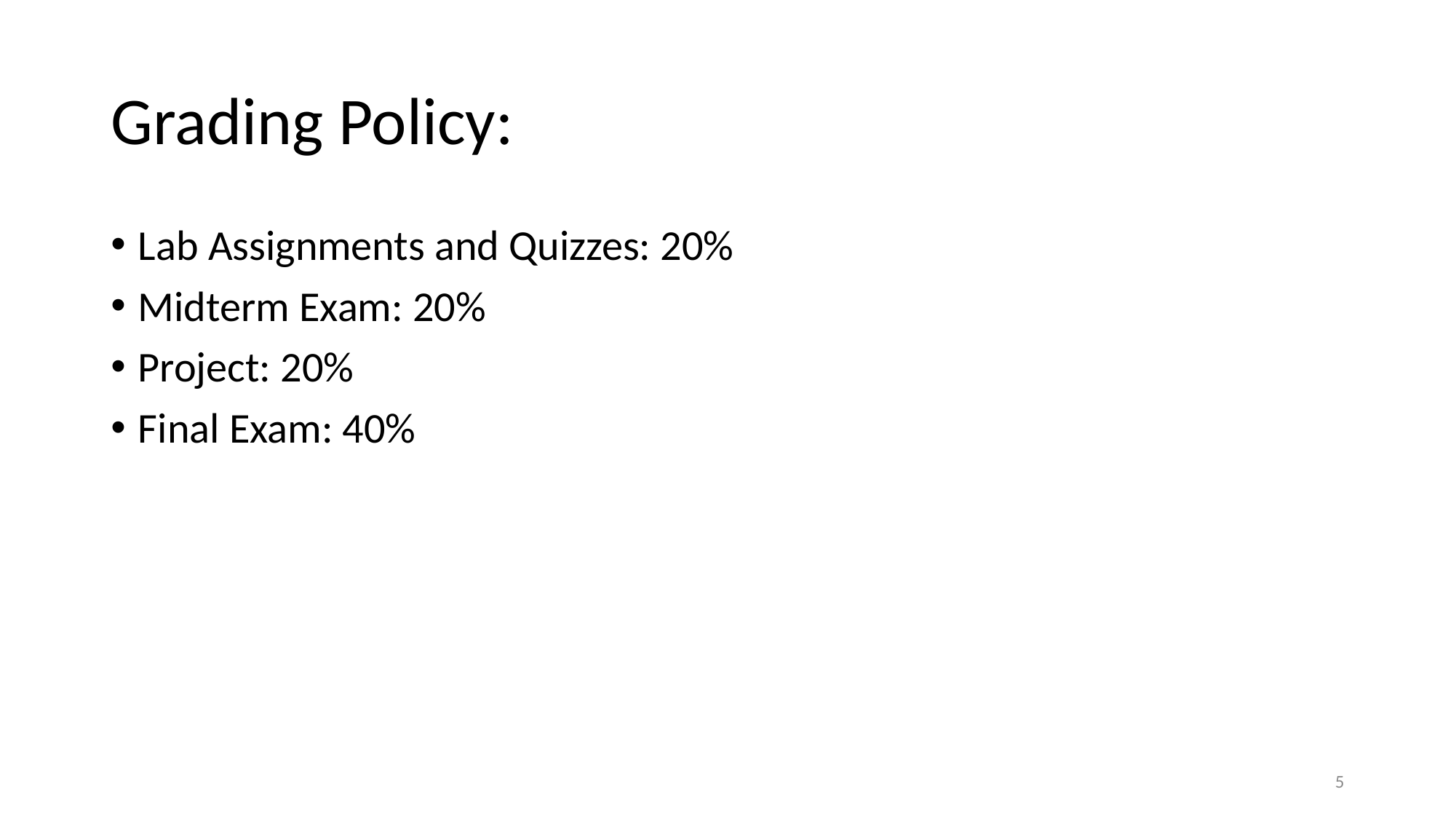

# Grading Policy:
Lab Assignments and Quizzes: 20%
Midterm Exam: 20%
Project: 20%
Final Exam: 40%
5